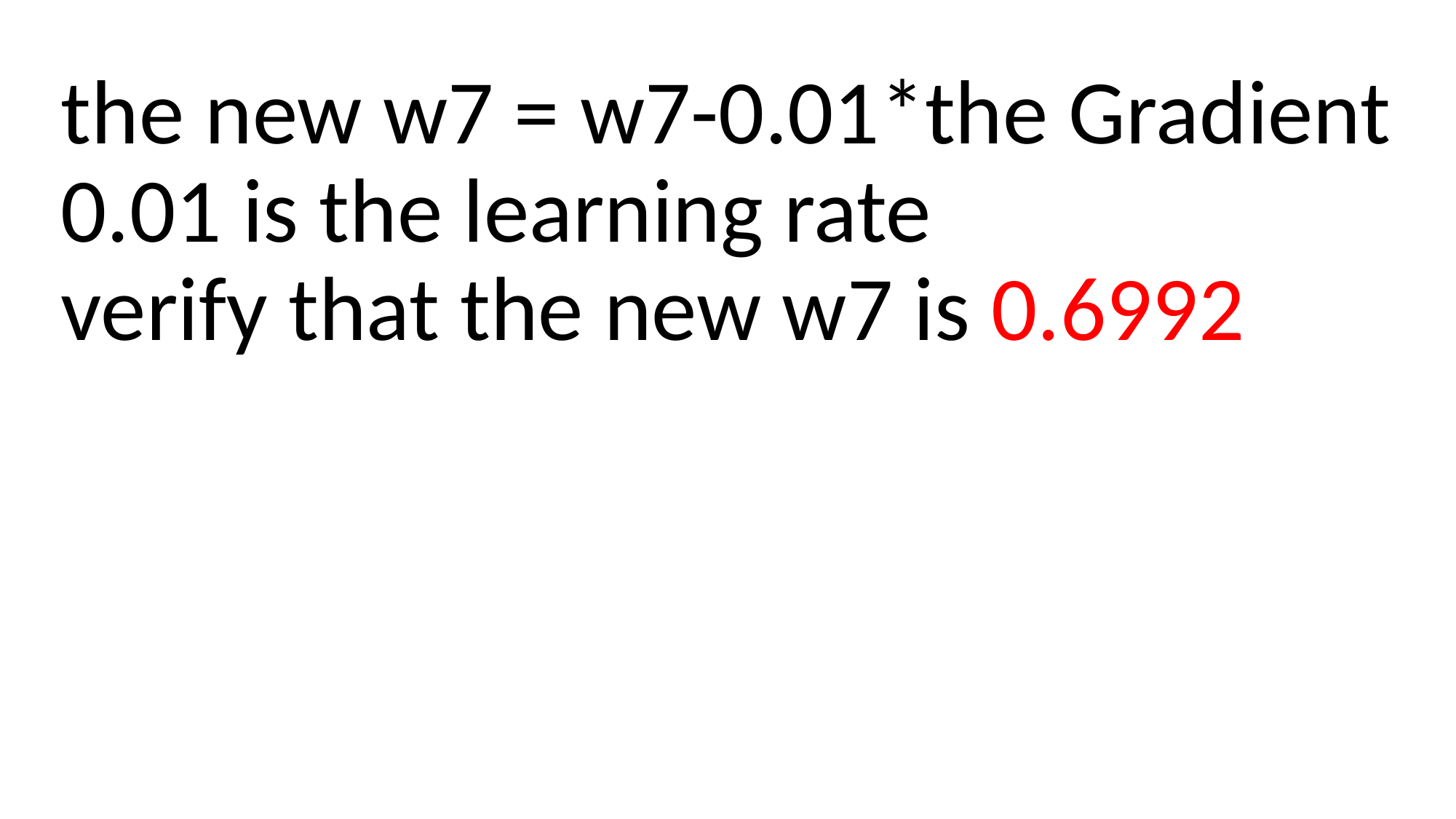

# the new w7 = w7-0.01*the Gradient 0.01 is the learning rate verify that the new w7 is 0.6992